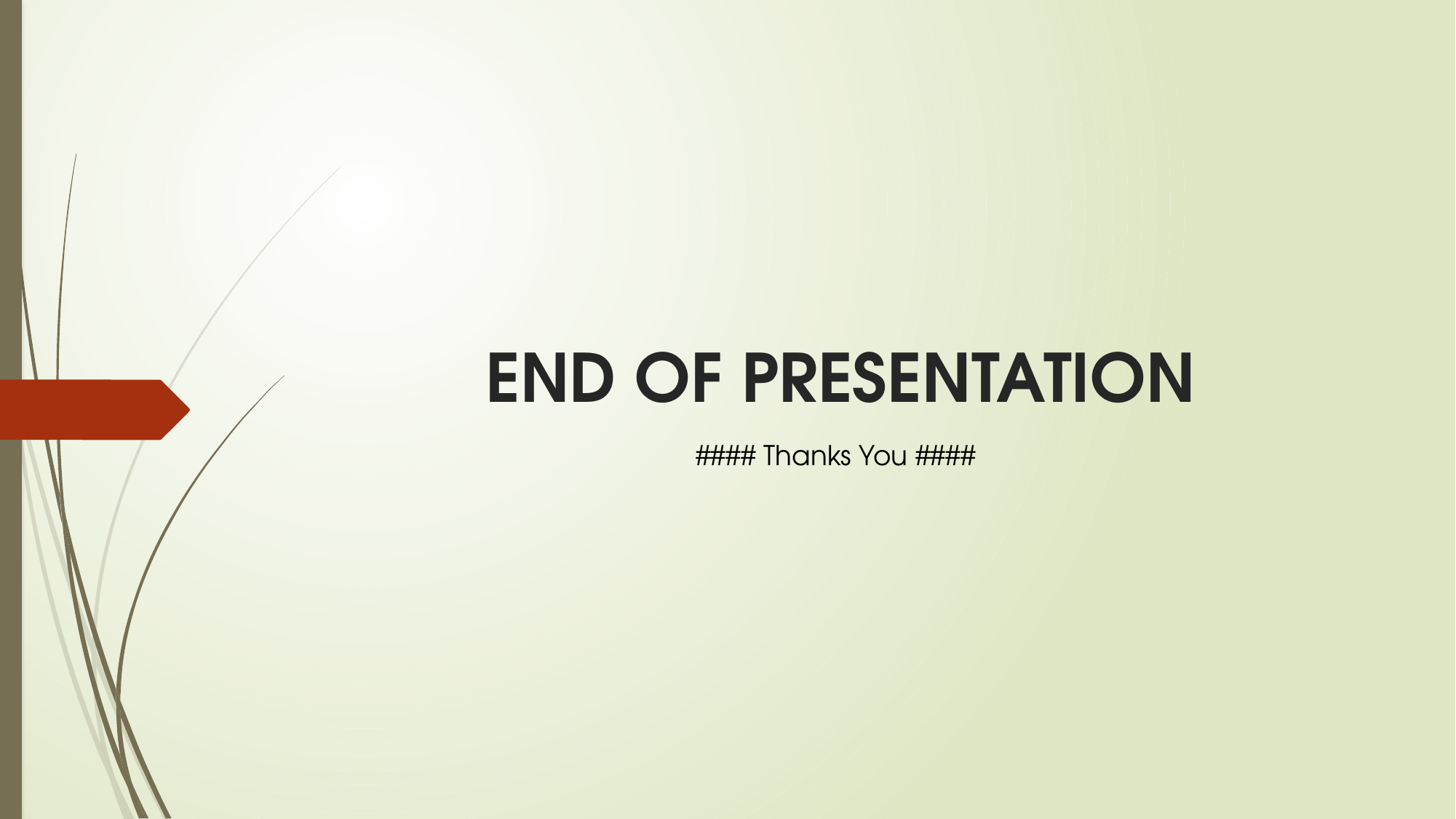

# END OF PRESENTATION
#### Thanks You ####